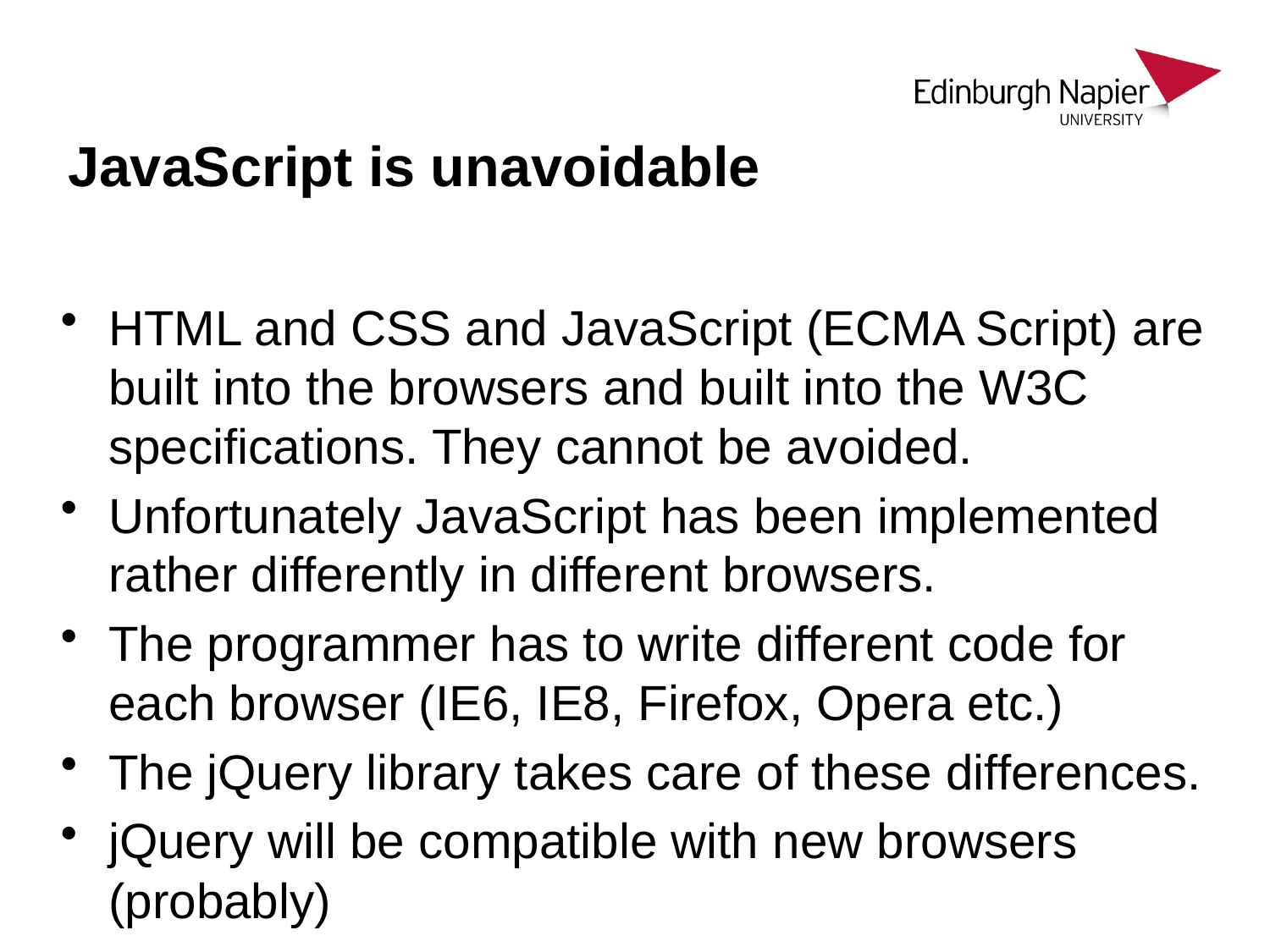

# JavaScript is unavoidable
HTML and CSS and JavaScript (ECMA Script) are built into the browsers and built into the W3C specifications. They cannot be avoided.
Unfortunately JavaScript has been implemented rather differently in different browsers.
The programmer has to write different code for each browser (IE6, IE8, Firefox, Opera etc.)
The jQuery library takes care of these differences.
jQuery will be compatible with new browsers (probably)